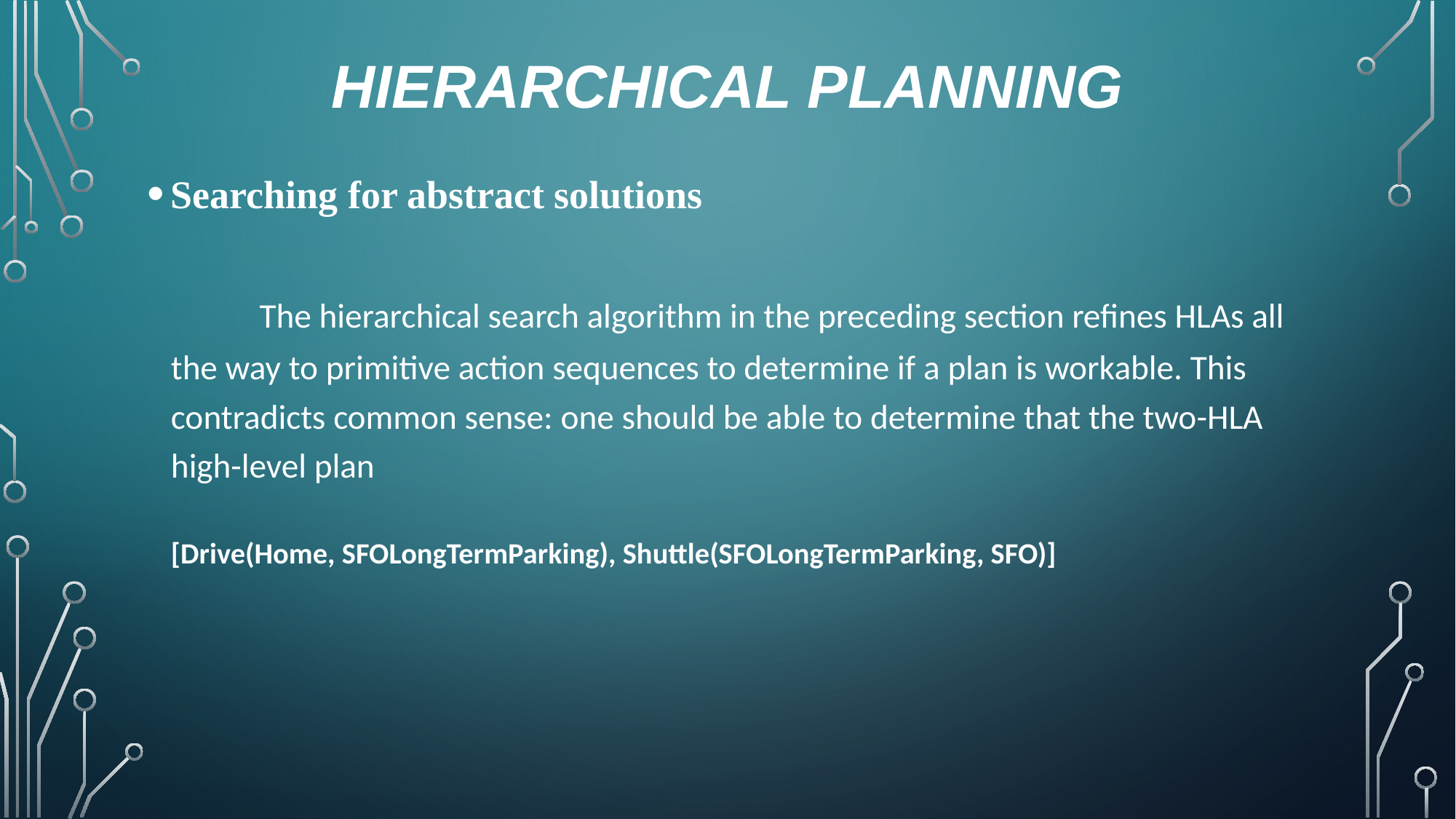

# Hierarchical planning
Searching for abstract solutions
	The hierarchical search algorithm in the preceding section refines HLAs all the way to primitive action sequences to determine if a plan is workable. This contradicts common sense: one should be able to determine that the two-HLA high-level plan
[Drive(Home, SFOLongTermParking), Shuttle(SFOLongTermParking, SFO)]